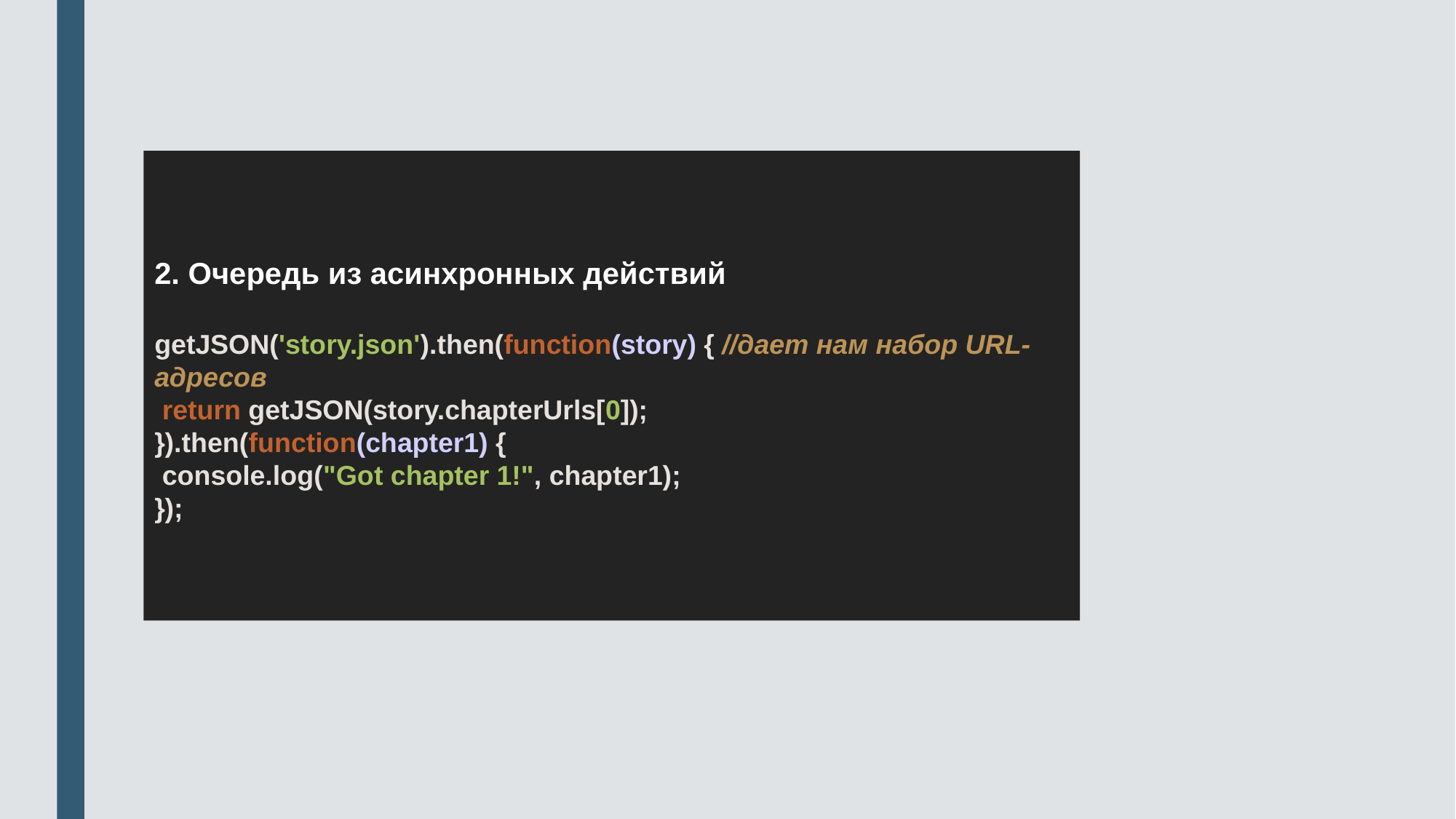

2. Очередь из асинхронных действий

getJSON('story.json').then(function(story) { //дает нам набор URL-адресов
 return getJSON(story.chapterUrls[0]);
}).then(function(chapter1) {
 console.log("Got chapter 1!", chapter1);
});